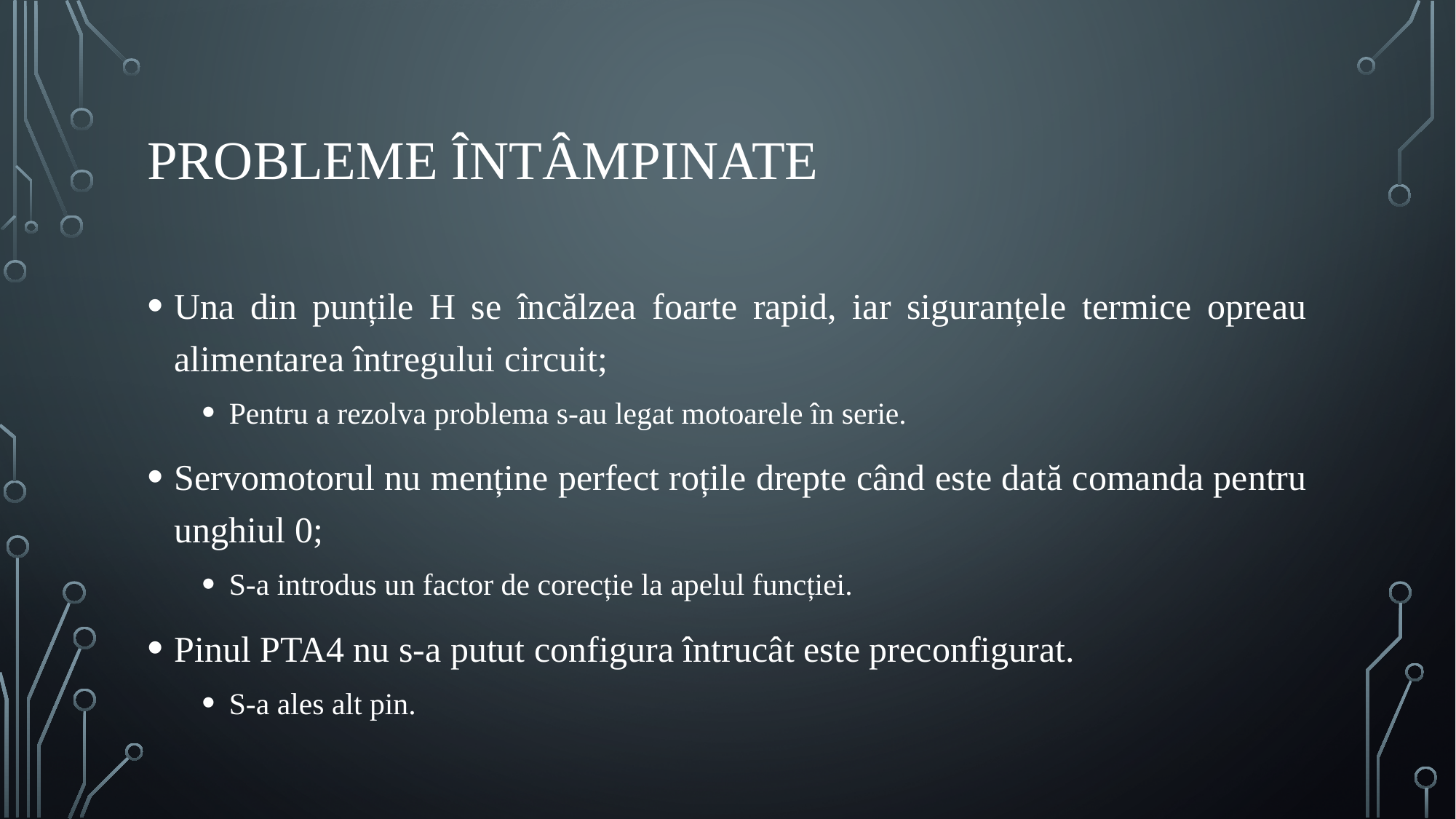

# PROBLEME întâmpinate
Una din punțile H se încălzea foarte rapid, iar siguranțele termice opreau alimentarea întregului circuit;
Pentru a rezolva problema s-au legat motoarele în serie.
Servomotorul nu menține perfect roțile drepte când este dată comanda pentru unghiul 0;
S-a introdus un factor de corecție la apelul funcției.
Pinul PTA4 nu s-a putut configura întrucât este preconfigurat.
S-a ales alt pin.